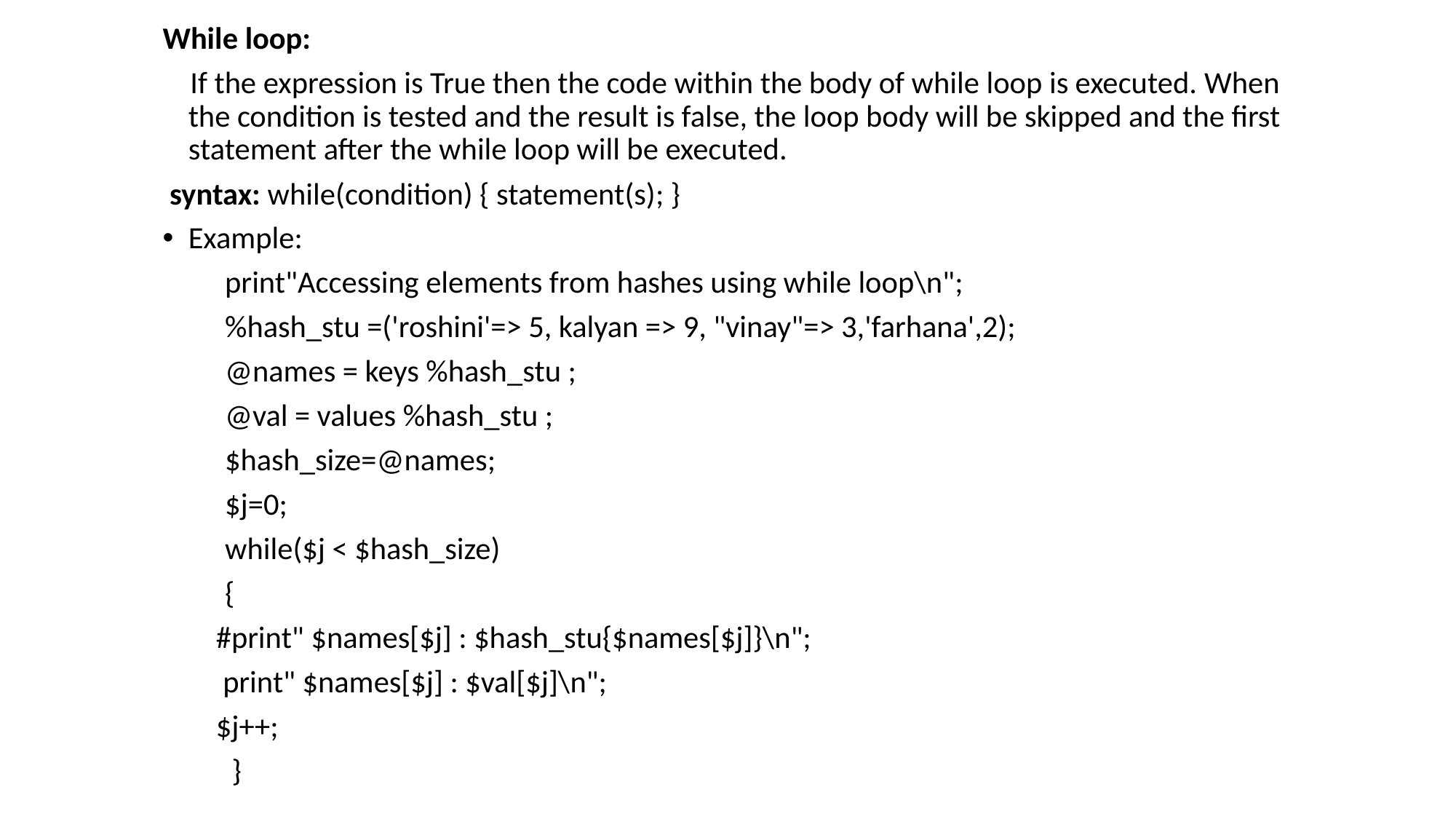

While loop:
    If the expression is True then the code within the body of while loop is executed. When the condition is tested and the result is false, the loop body will be skipped and the first statement after the while loop will be executed.
 syntax: while(condition) { statement(s); }
Example:
         print"Accessing elements from hashes using while loop\n";
         %hash_stu =('roshini'=> 5, kalyan => 9, "vinay"=> 3,'farhana',2);
         @names = keys %hash_stu ;
         @val = values %hash_stu ;
         $hash_size=@names;
         $j=0;
         while($j < $hash_size)
         {
	    #print" $names[$j] : $hash_stu{$names[$j]}\n";
	     print" $names[$j] : $val[$j]\n";
	    $j++;
          }